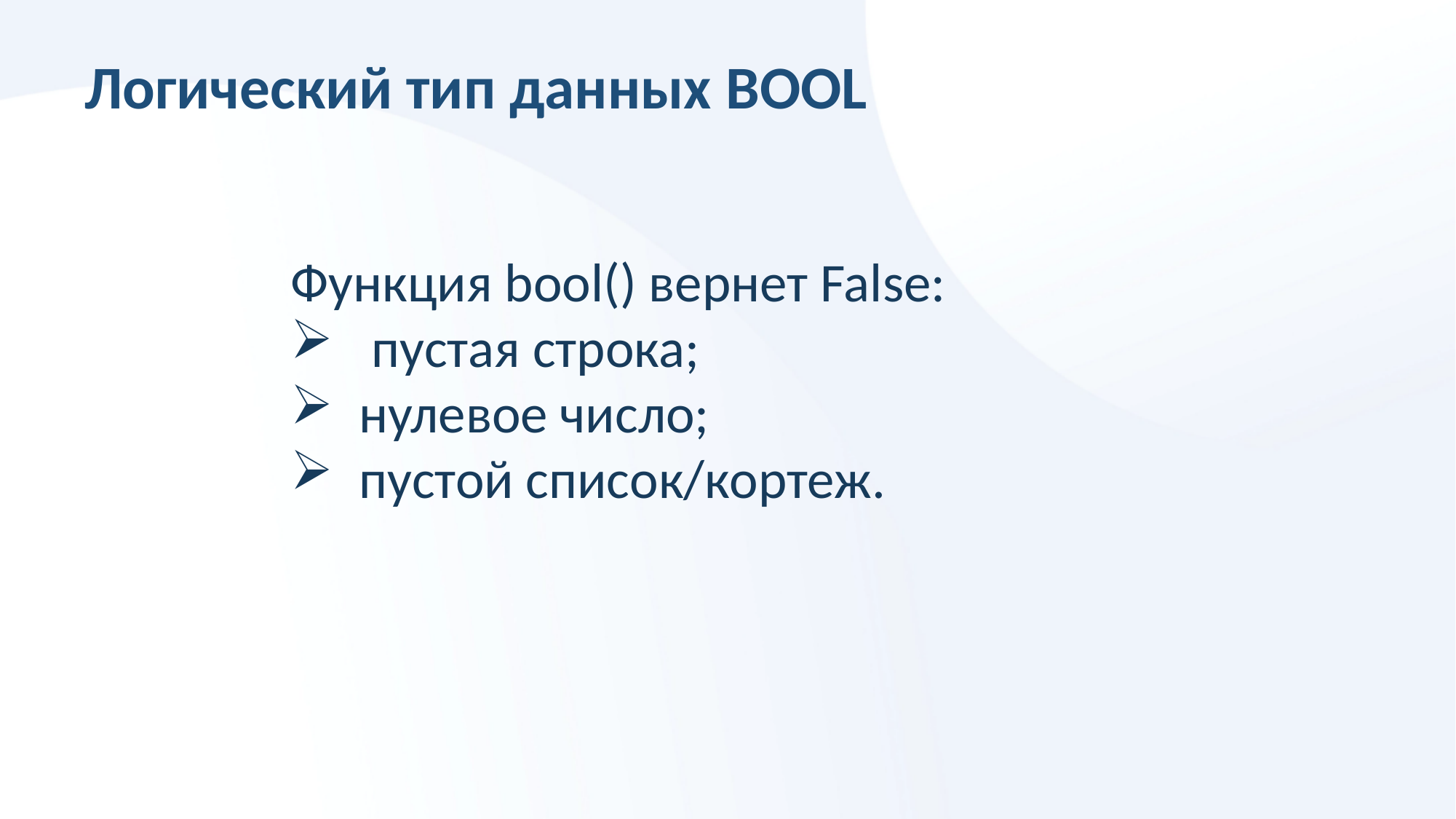

Логический тип данных BOOL
Функция bool() вернет False:
 пустая строка;
нулевое число;
пустой список/кортеж.